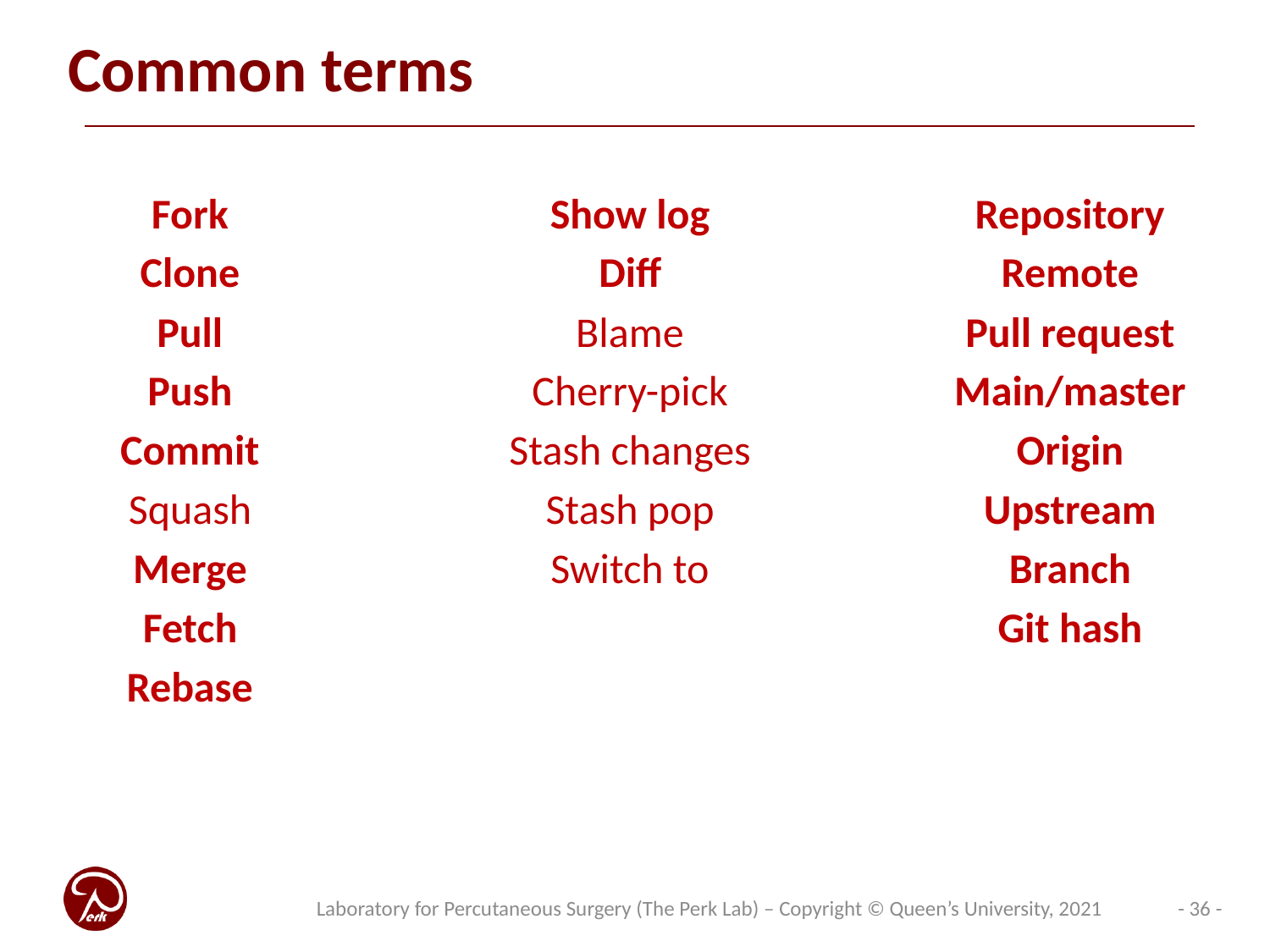

# Common terms
Fork
Clone
Pull
Push
Commit
Squash
Merge
Fetch
Rebase
Show log
Diff
Blame
Cherry-pick
Stash changes
Stash pop
Switch to
Repository
Remote
Pull request
Main/master
Origin
Upstream
Branch
Git hash

- 36 -
Laboratory for Percutaneous Surgery (The Perk Lab) – Copyright © Queen’s University, 2021